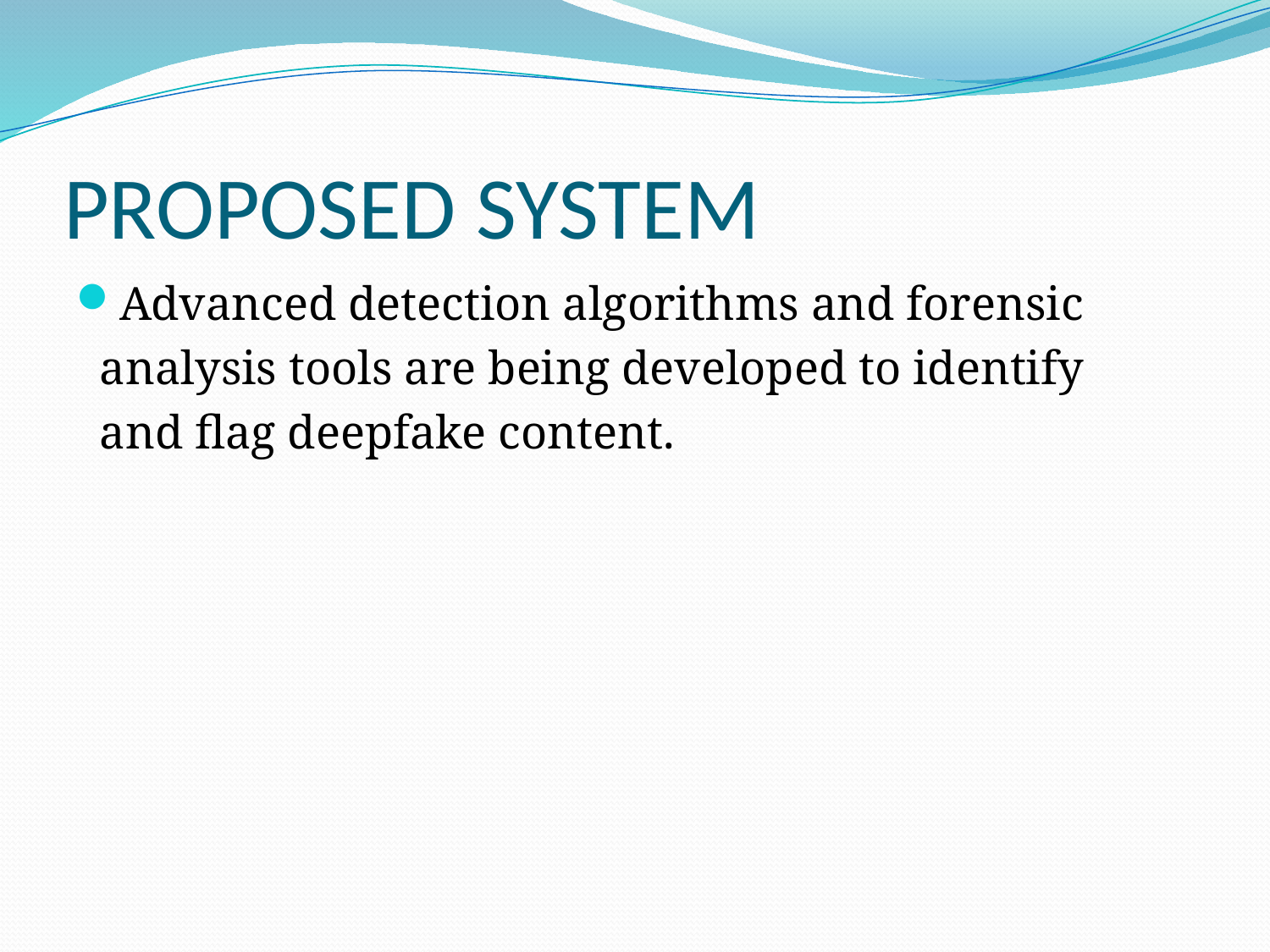

# PROPOSED SYSTEM
Advanced detection algorithms and forensic
  analysis tools are being developed to identify
  and flag deepfake content.